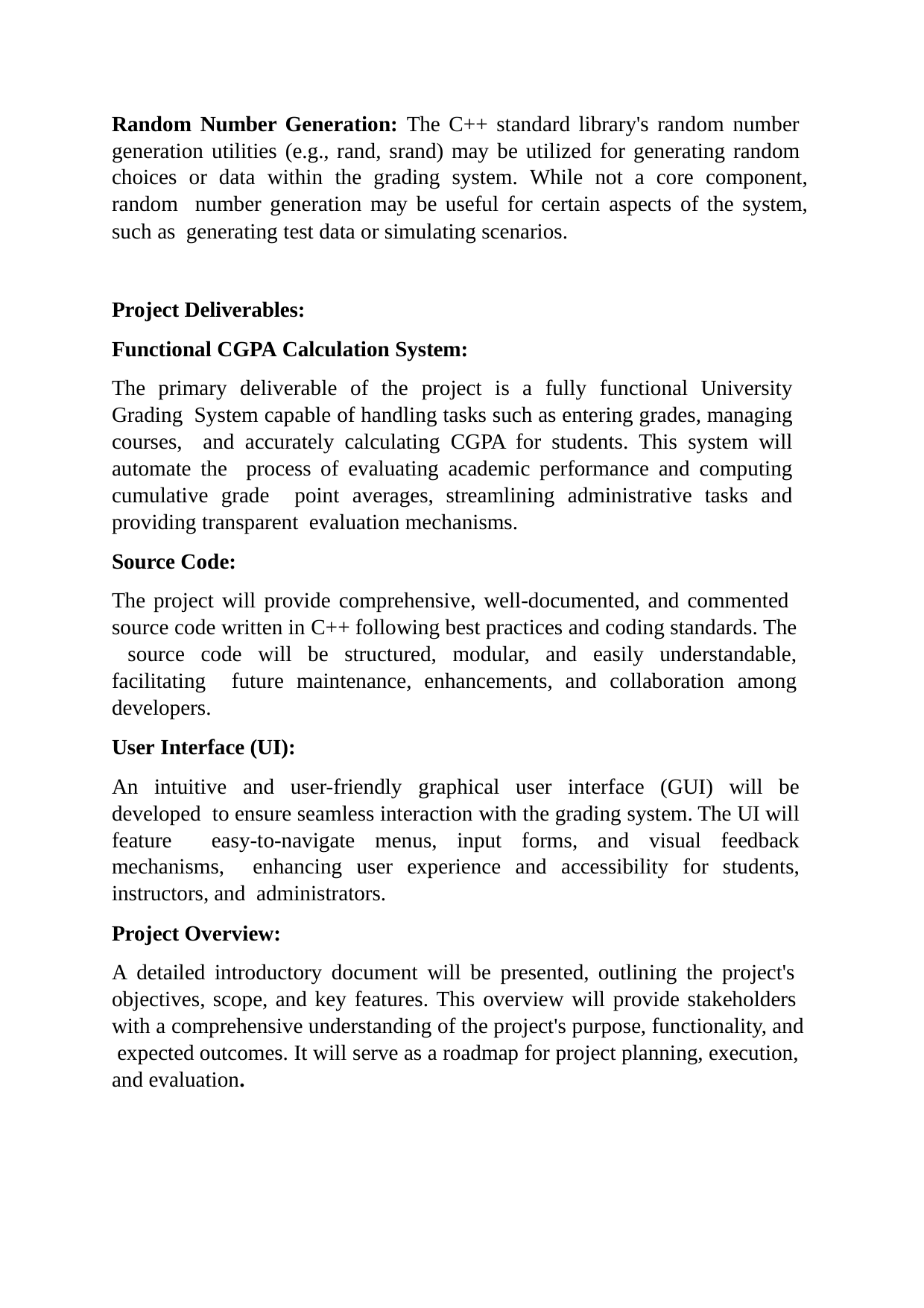

Random Number Generation: The C++ standard library's random number  generation utilities (e.g., rand, srand) may be utilized for generating random  choices or data within the grading system. While not a core component, random  number generation may be useful for certain aspects of the system, such as  generating test data or simulating scenarios.

Project Deliverables:
Functional CGPA Calculation System:
The primary deliverable of the project is a fully functional University Grading  System capable of handling tasks such as entering grades, managing courses,  and accurately calculating CGPA for students. This system will automate the  process of evaluating academic performance and computing cumulative grade  point averages, streamlining administrative tasks and providing transparent  evaluation mechanisms.
Source Code:
The project will provide comprehensive, well-documented, and commented  source code written in C++ following best practices and coding standards. The  source code will be structured, modular, and easily understandable, facilitating  future maintenance, enhancements, and collaboration among developers.
User Interface (UI):
An intuitive and user-friendly graphical user interface (GUI) will be developed  to ensure seamless interaction with the grading system. The UI will feature  easy-to-navigate menus, input forms, and visual feedback mechanisms,  enhancing user experience and accessibility for students, instructors, and  administrators.
Project Overview:
A detailed introductory document will be presented, outlining the project's  objectives, scope, and key features. This overview will provide stakeholders  with a comprehensive understanding of the project's purpose, functionality, and  expected outcomes. It will serve as a roadmap for project planning, execution,  and evaluation.